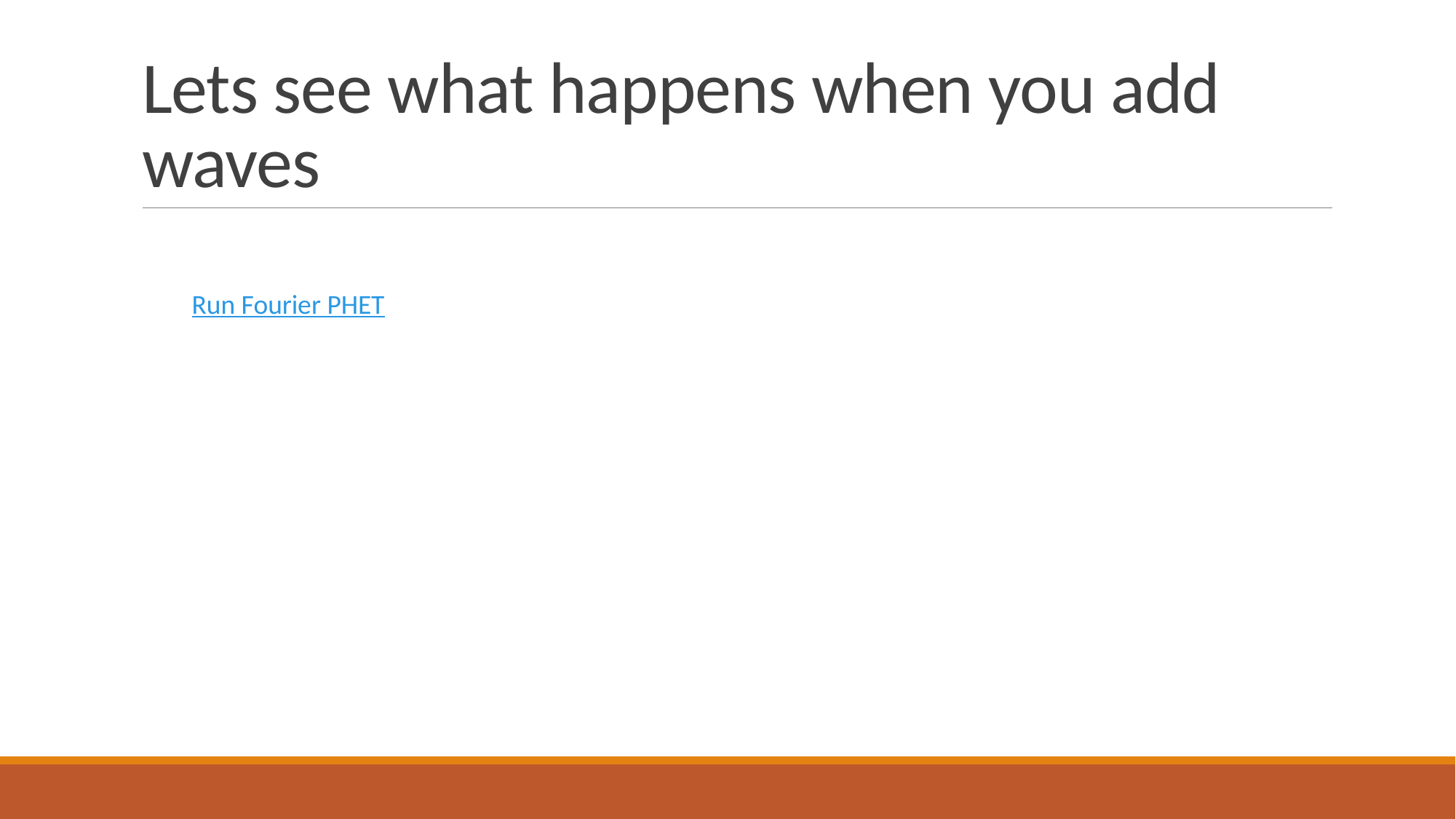

# Lets see what happens when you add waves
Run Fourier PHET